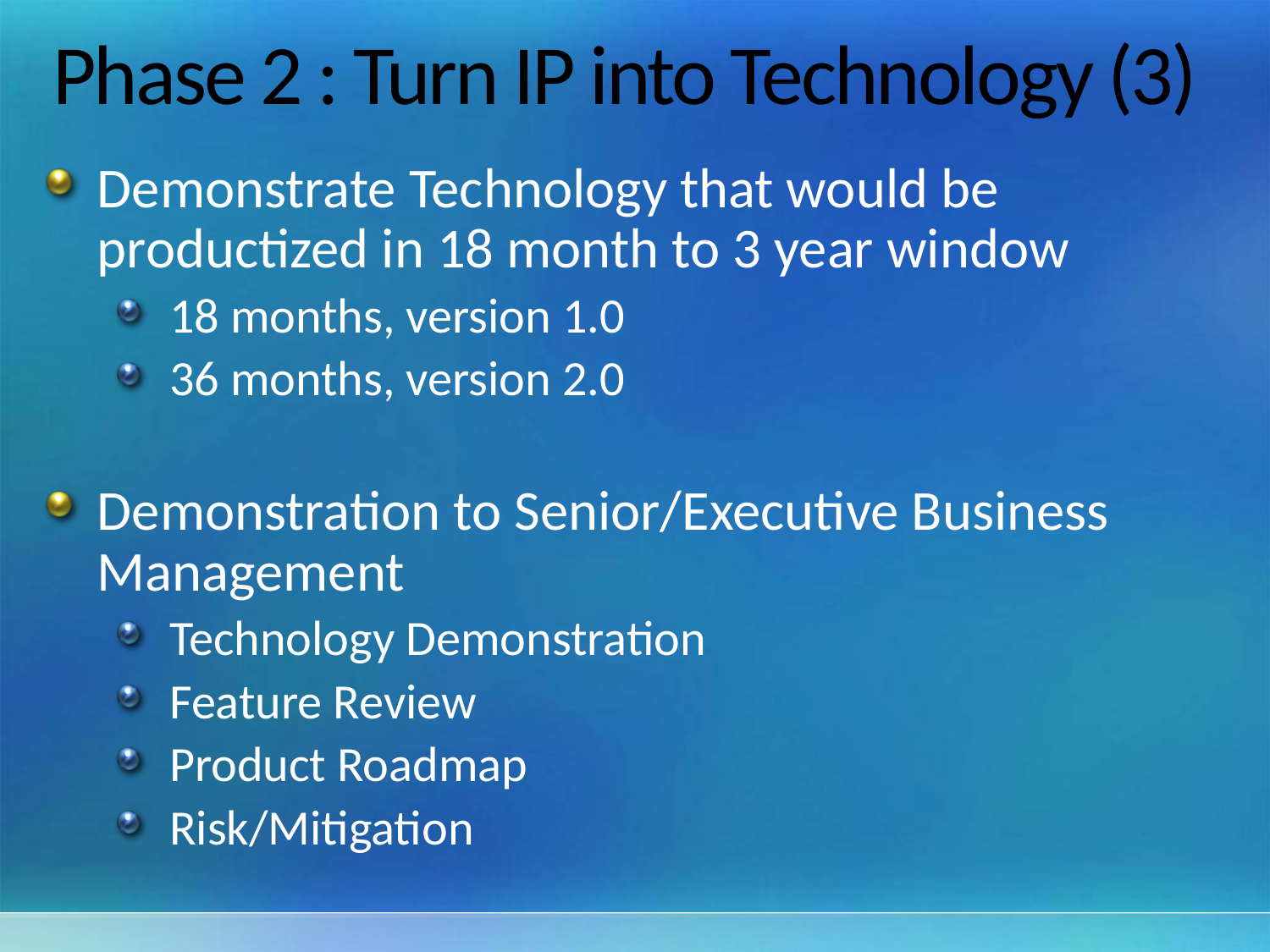

# Phase 2 : Turn IP into Technology (3)
Demonstrate Technology that would be productized in 18 month to 3 year window
18 months, version 1.0
36 months, version 2.0

Demonstration to Senior/Executive Business Management
Technology Demonstration
Feature Review
Product Roadmap
Risk/Mitigation